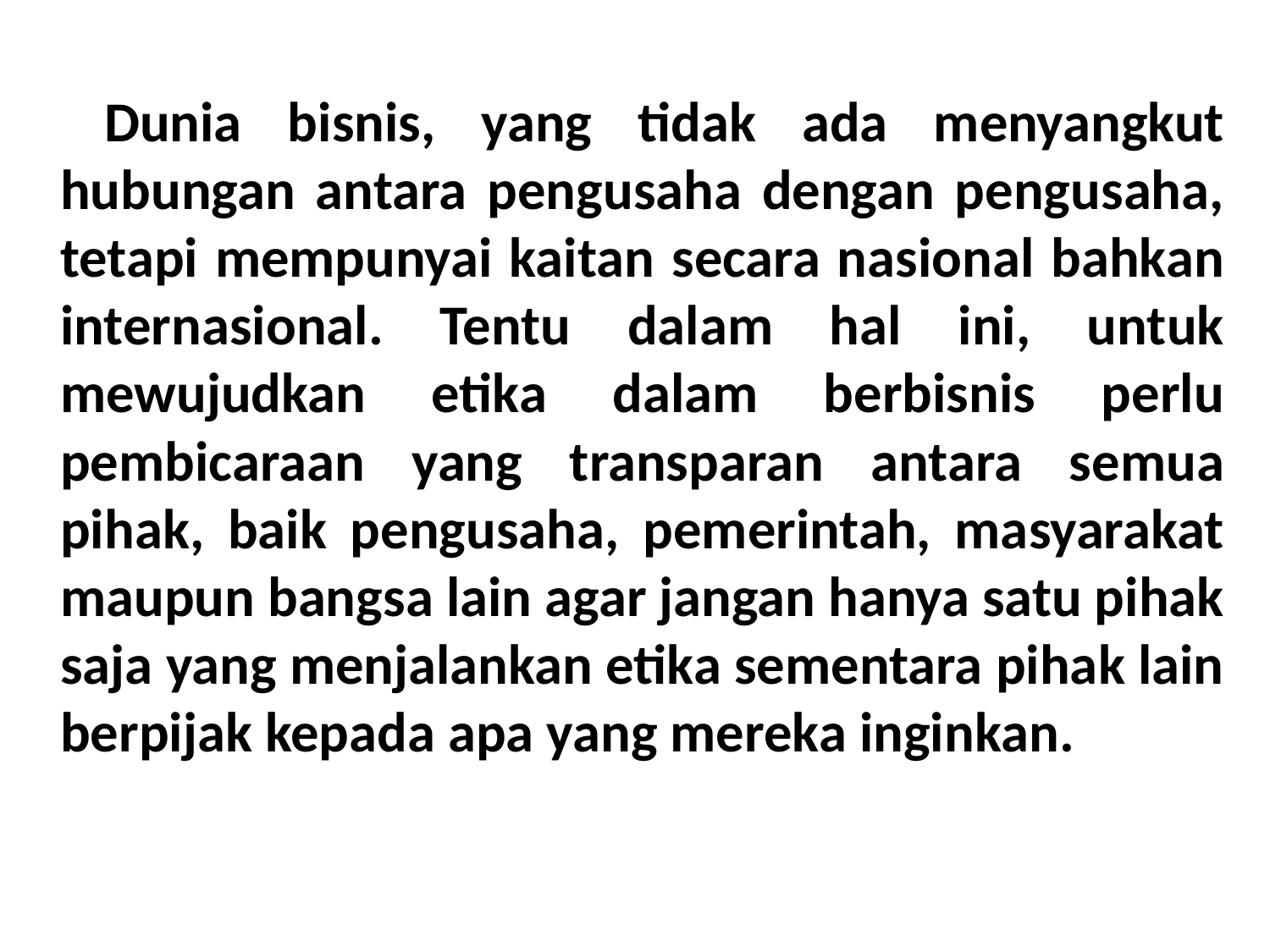

Dunia bisnis, yang tidak ada menyangkut hubungan antara pengusaha dengan pengusaha, tetapi mempunyai kaitan secara nasional bahkan internasional. Tentu dalam hal ini, untuk mewujudkan etika dalam berbisnis perlu pembicaraan yang transparan antara semua pihak, baik pengusaha, pemerintah, masyarakat maupun bangsa lain agar jangan hanya satu pihak saja yang menjalankan etika sementara pihak lain berpijak kepada apa yang mereka inginkan.